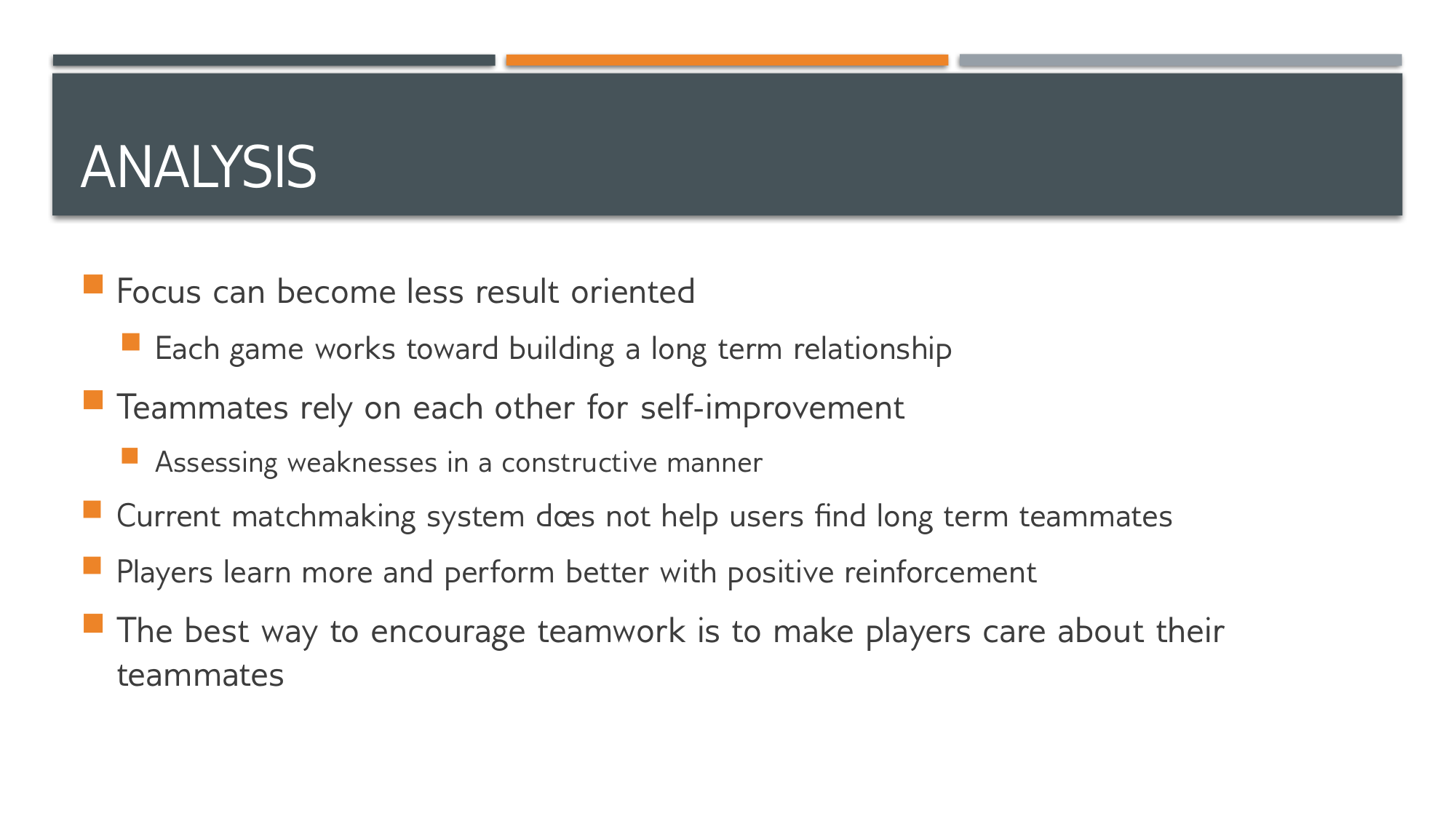

# Analysis
Focus can become less result oriented
Each game works toward building a long term relationship
Teammates rely on each other for self-improvement
Assessing weaknesses in a constructive manner
Current matchmaking system does not help users find long term teammates
Players learn more and perform better with positive reinforcement
The best way to encourage teamwork is to make players care about their teammates